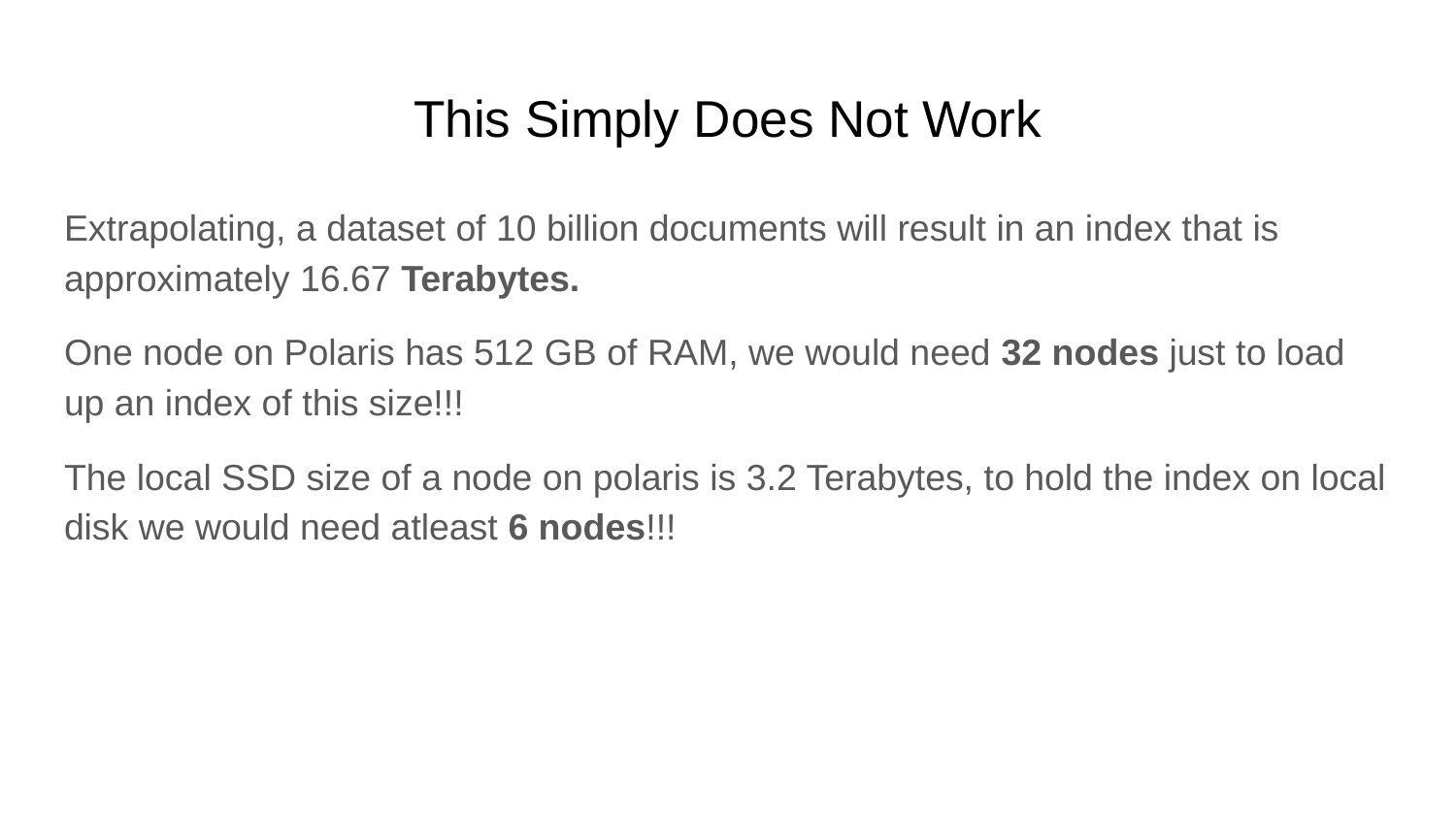

# This Simply Does Not Work
Extrapolating, a dataset of 10 billion documents will result in an index that is approximately 16.67 Terabytes.
One node on Polaris has 512 GB of RAM, we would need 32 nodes just to load up an index of this size!!!
The local SSD size of a node on polaris is 3.2 Terabytes, to hold the index on local disk we would need atleast 6 nodes!!!